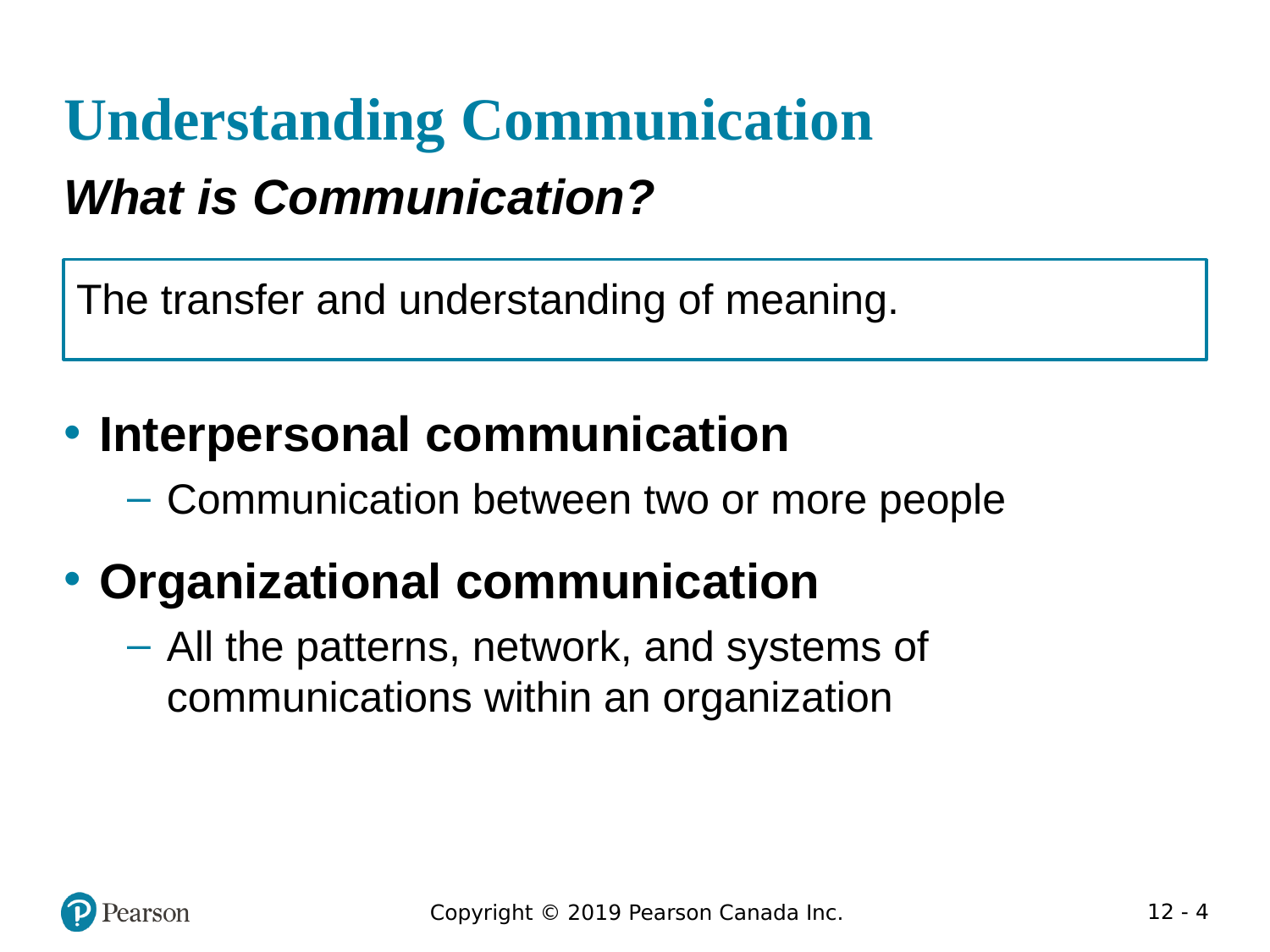

# Understanding Communication
What is Communication?
The transfer and understanding of meaning.
Interpersonal communication
Communication between two or more people
Organizational communication
All the patterns, network, and systems of communications within an organization